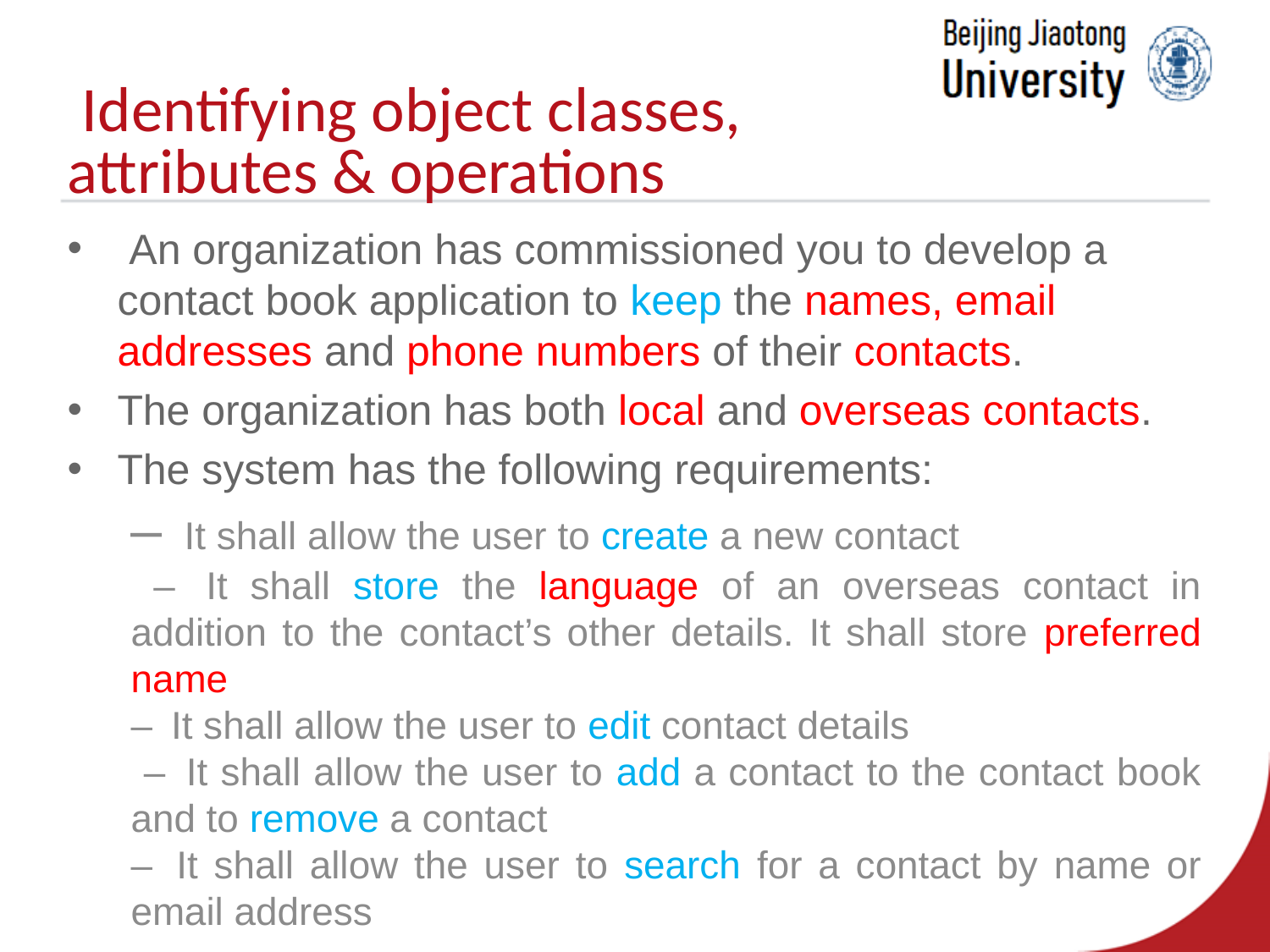

# Identifying object classes, attributes & operations
 An organization has commissioned you to develop a contact book application to keep the names, email addresses and phone numbers of their contacts.
The organization has both local and overseas contacts.
The system has the following requirements:
–  It shall allow the user to create a new contact
 –  It shall store the language of an overseas contact in addition to the contact’s other details. It shall store preferred name
–  It shall allow the user to edit contact details
 –  It shall allow the user to add a contact to the contact book and to remove a contact
–  It shall allow the user to search for a contact by name or email address